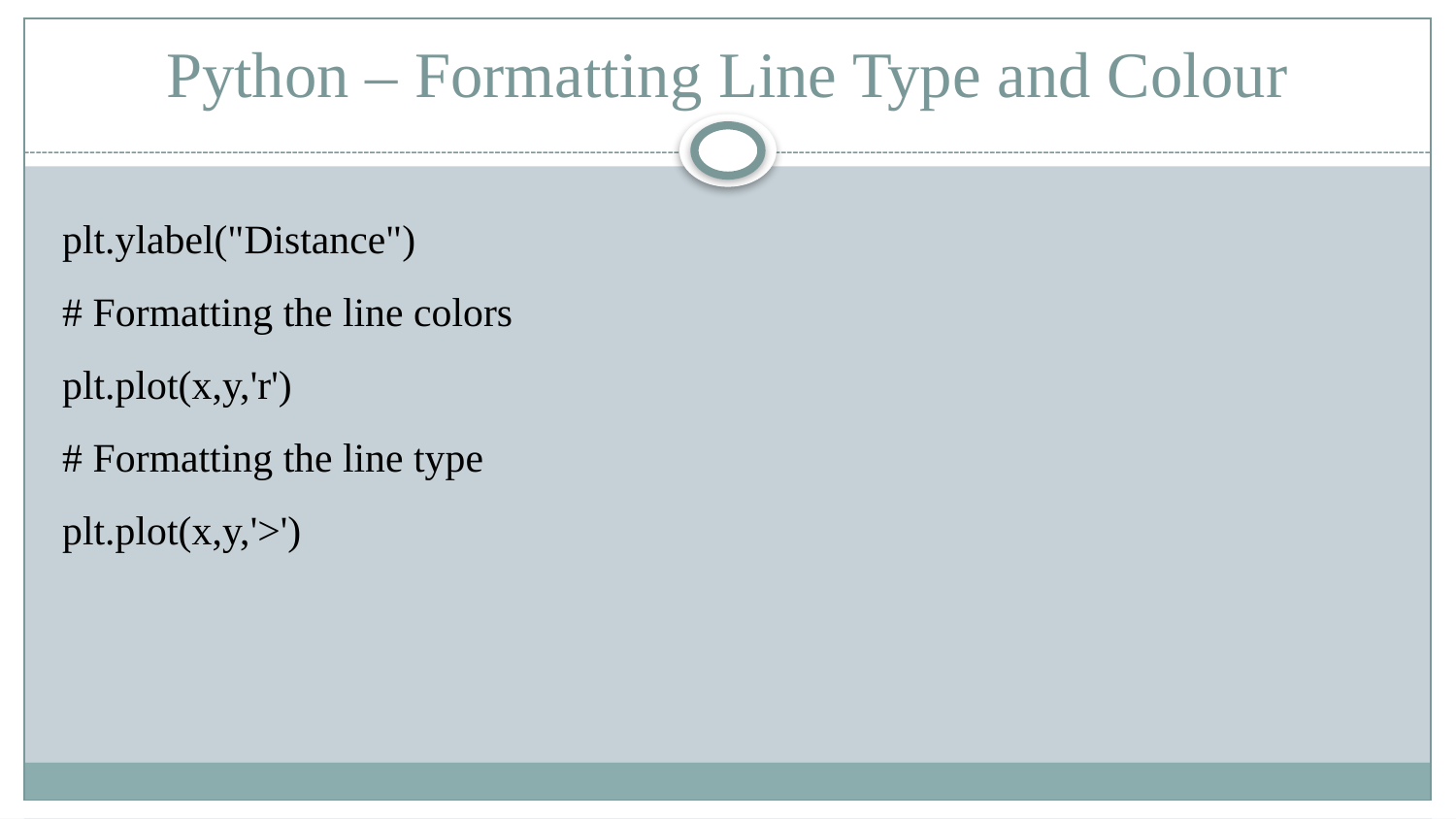

# Python – Formatting Line Type and Colour
plt.ylabel("Distance")
# Formatting the line colors
plt.plot(x,y,'r')
# Formatting the line type
plt.plot(x,y,'>')